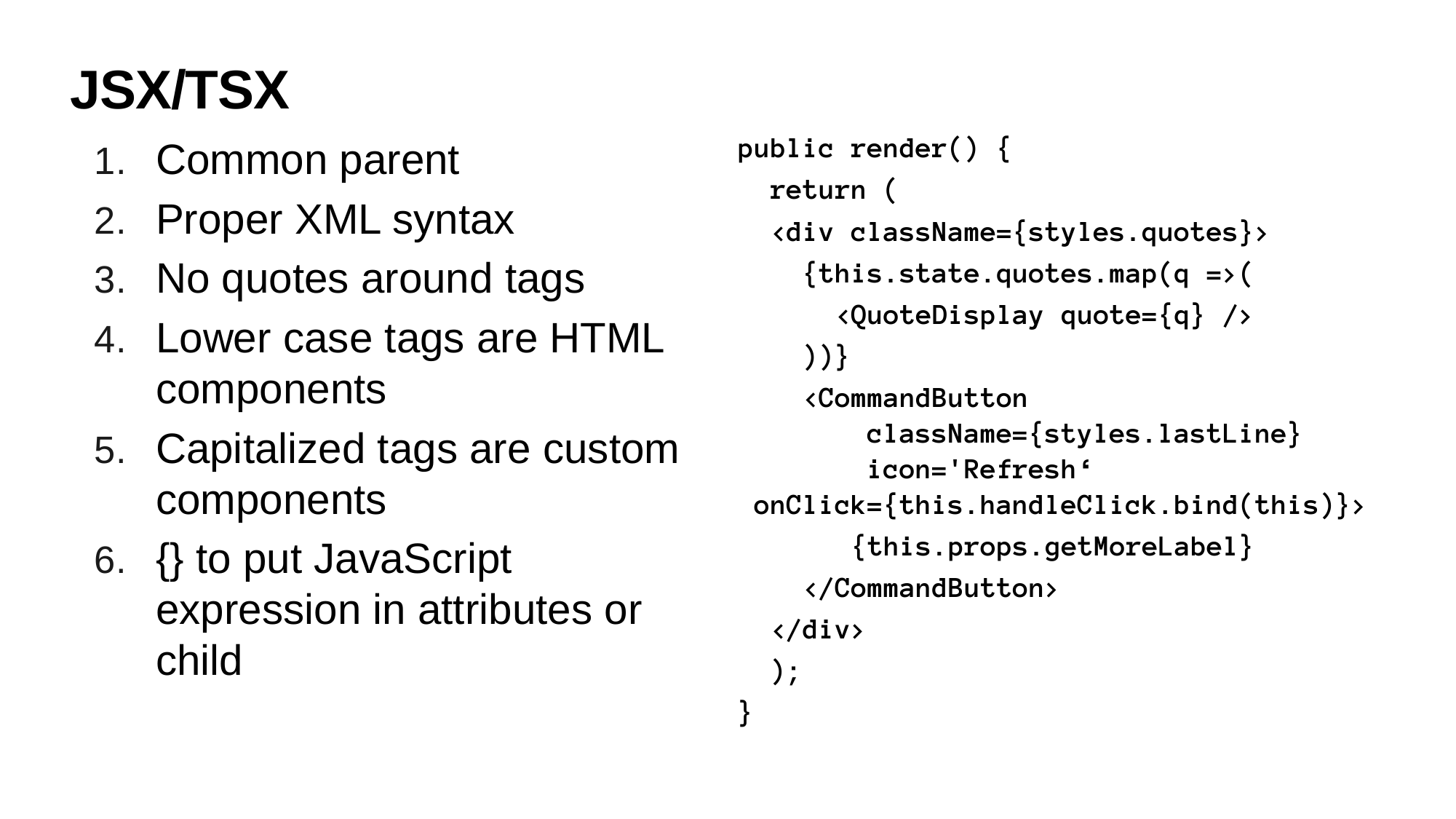

# JSX/TSX
public render() {
  return (
  <div className={styles.quotes}>
    {this.state.quotes.map(q =>(
      <QuoteDisplay quote={q} />
    ))}
    <CommandButton
        className={styles.lastLine}
        icon='Refresh‘
 onClick={this.handleClick.bind(this)}>
       {this.props.getMoreLabel}
    </CommandButton>
  </div>
  );
}
Common parent
Proper XML syntax
No quotes around tags
Lower case tags are HTML components
Capitalized tags are custom components
{} to put JavaScript expression in attributes or child